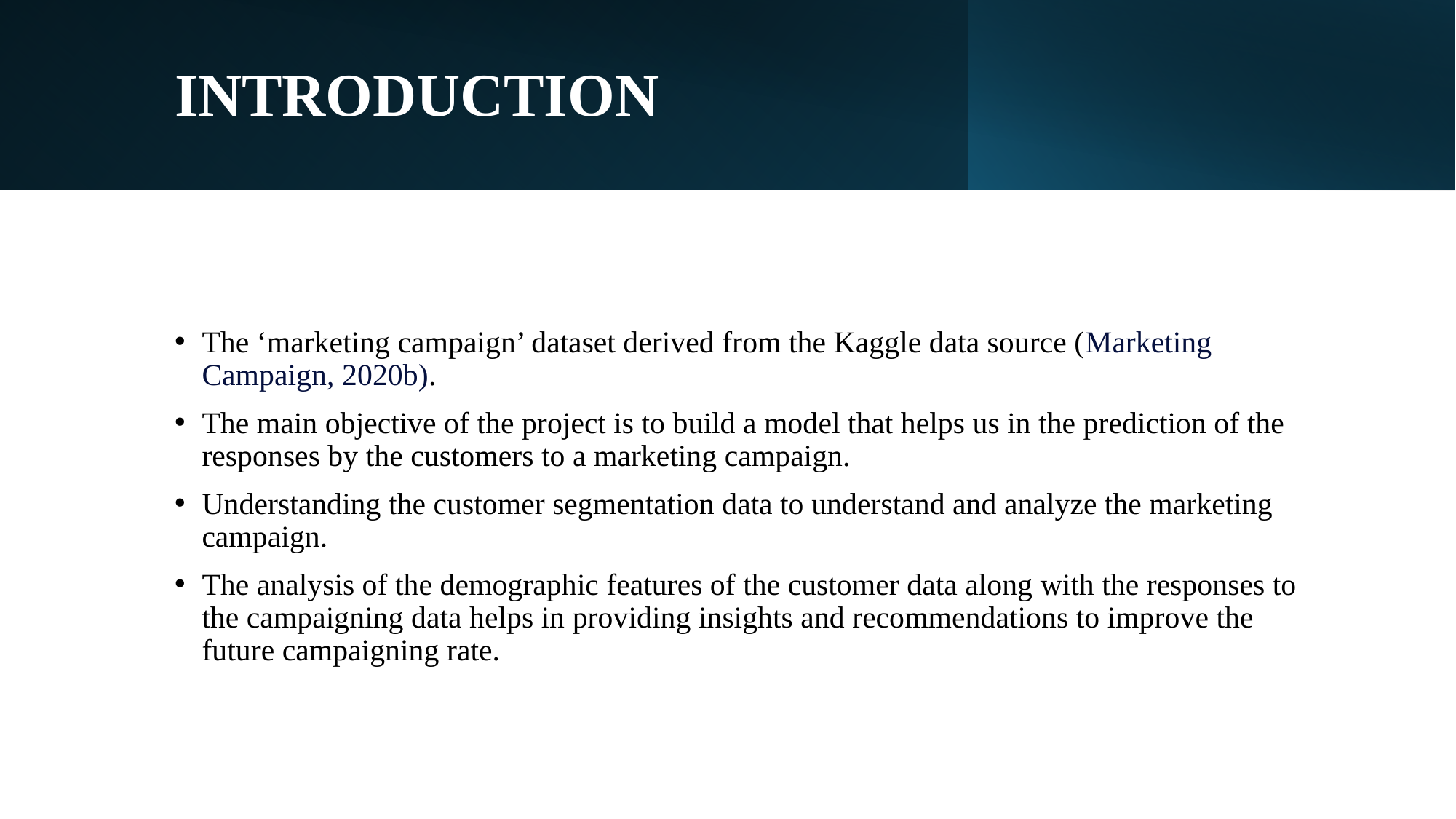

# INTRODUCTION
The ‘marketing campaign’ dataset derived from the Kaggle data source (Marketing Campaign, 2020b).
The main objective of the project is to build a model that helps us in the prediction of the responses by the customers to a marketing campaign.
Understanding the customer segmentation data to understand and analyze the marketing campaign.
The analysis of the demographic features of the customer data along with the responses to the campaigning data helps in providing insights and recommendations to improve the future campaigning rate.
3